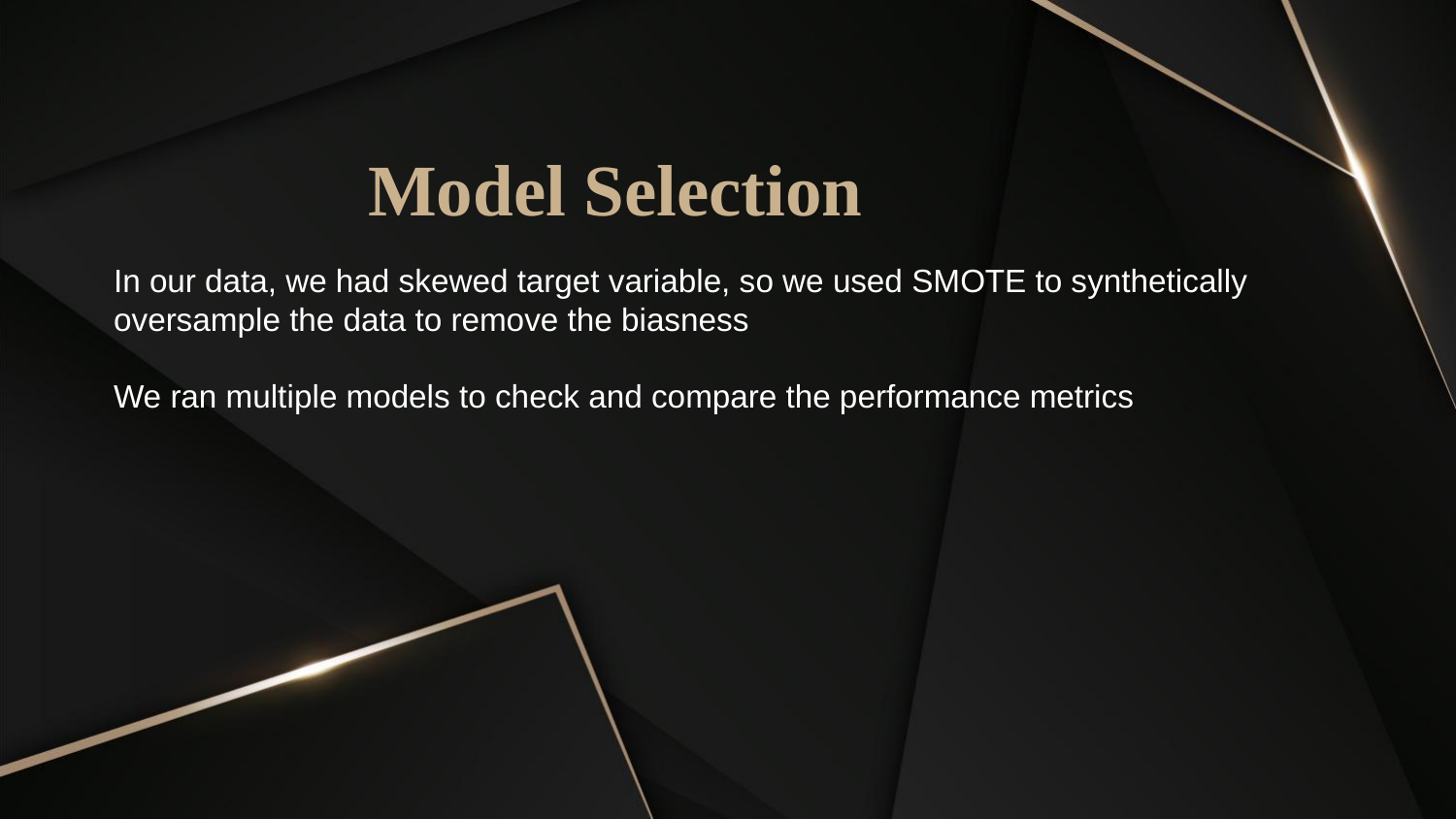

Model Selection
In our data, we had skewed target variable, so we used SMOTE to synthetically oversample the data to remove the biasness

We ran multiple models to check and compare the performance metrics